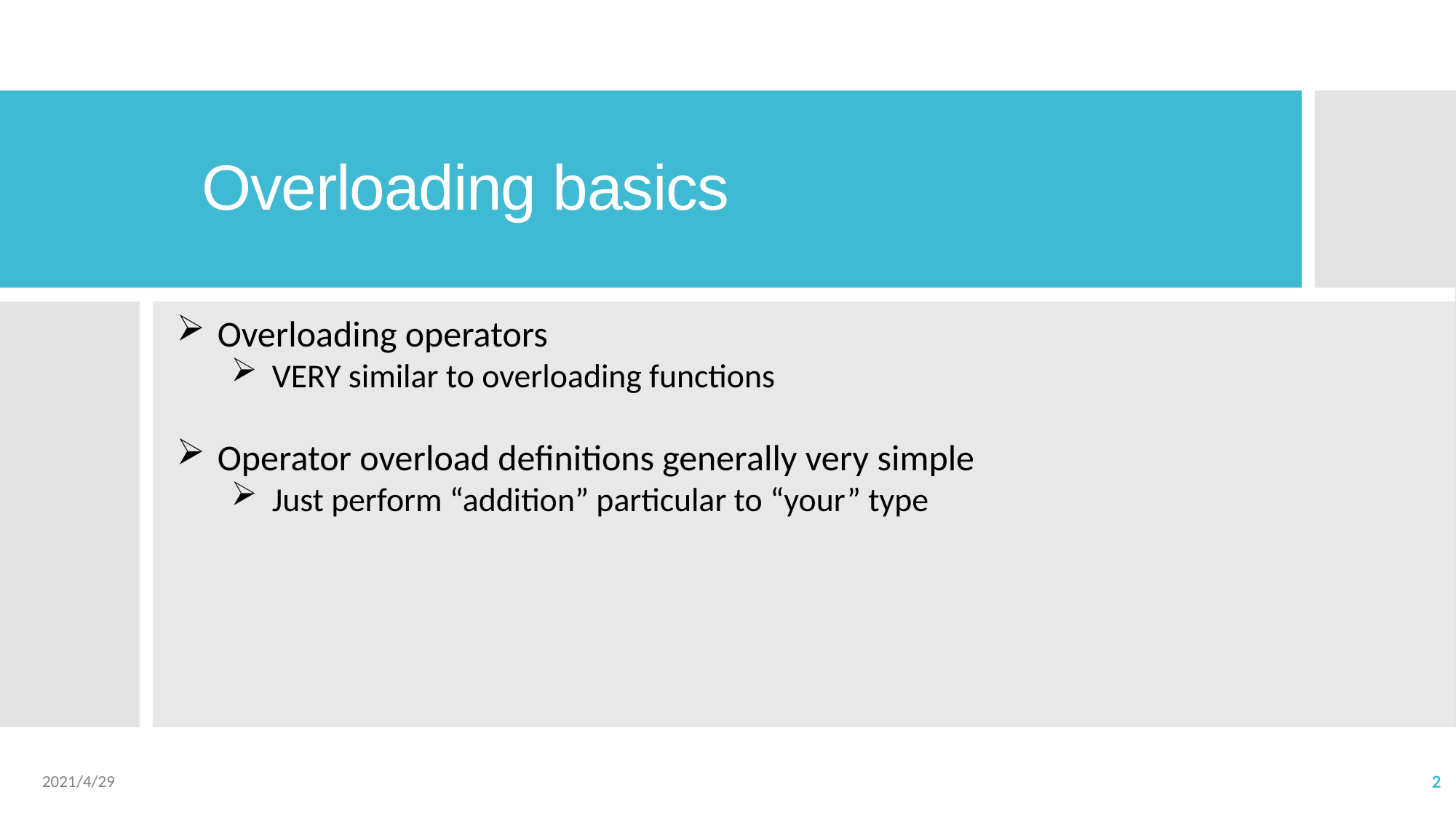

# Overloading basics

Overloading operators
VERY similar to overloading functions

Operator overload definitions generally very simple
Just perform “addition” particular to “your” type

2021/4/29
2